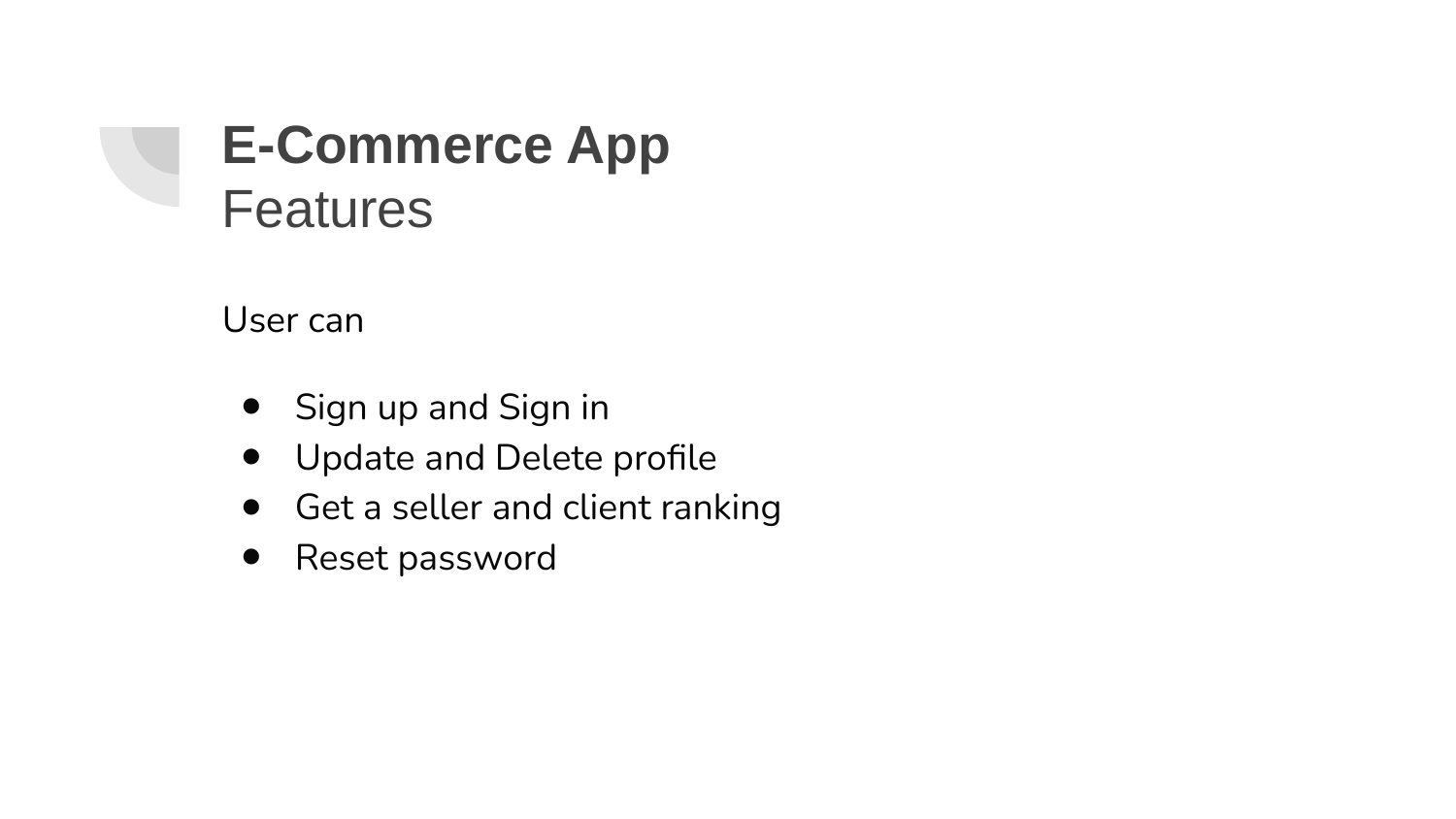

# E-Commerce App
Features
User can

Sign up and Sign in
Update and Delete profile
Get a seller and client ranking
Reset password